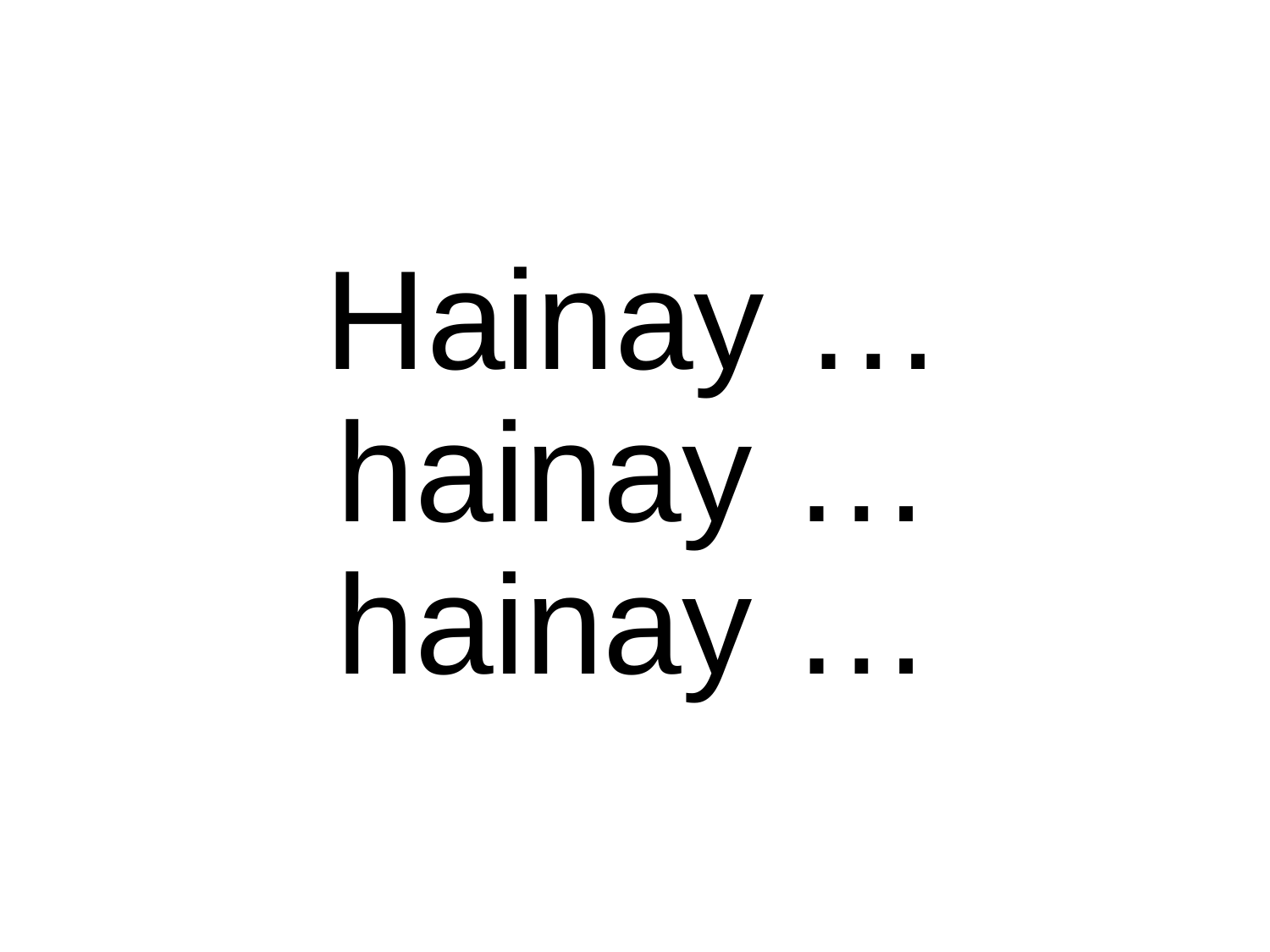

# Hainay … hainay … hainay …